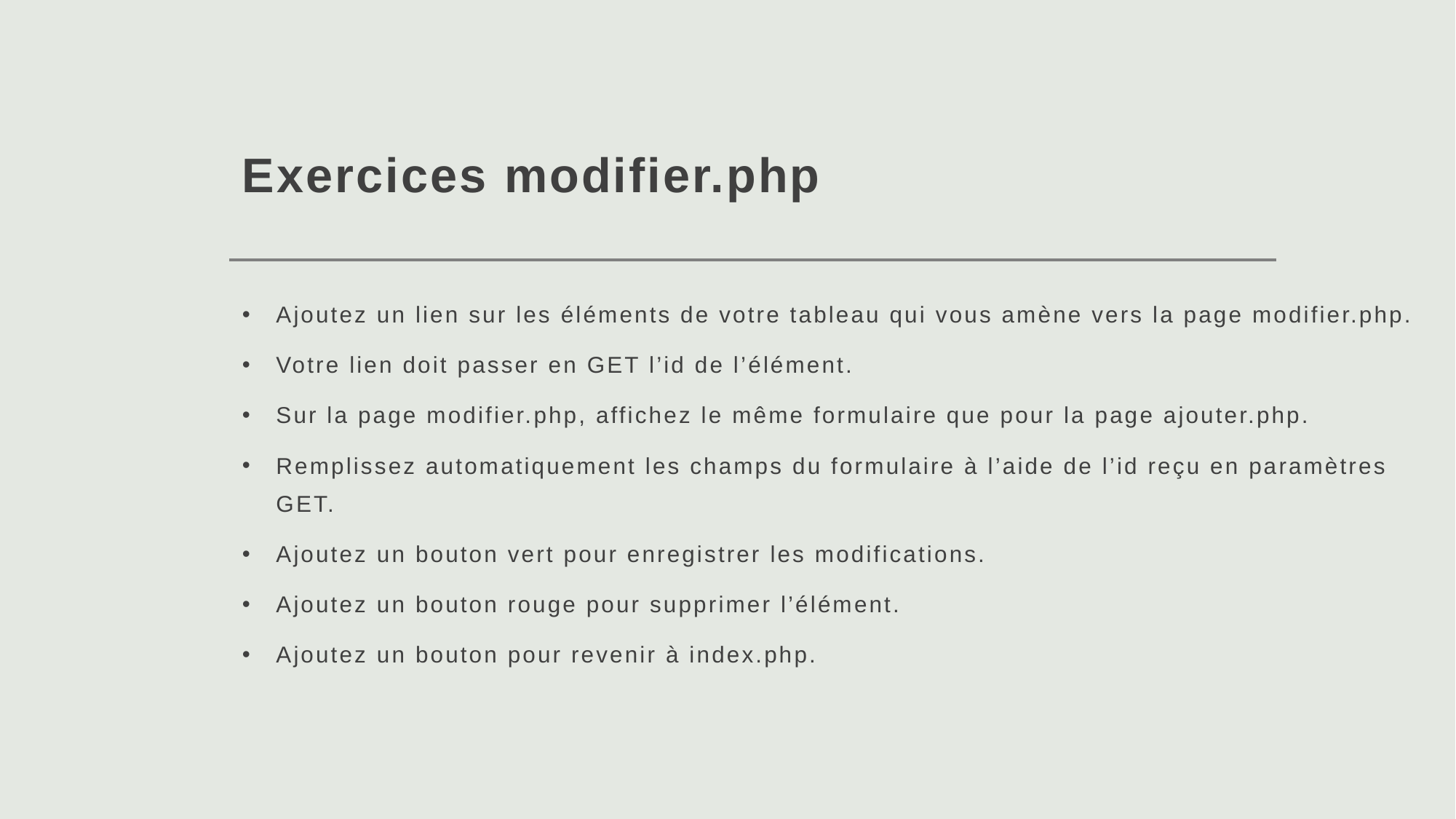

# Exercices modifier.php
Ajoutez un lien sur les éléments de votre tableau qui vous amène vers la page modifier.php.
Votre lien doit passer en GET l’id de l’élément.
Sur la page modifier.php, affichez le même formulaire que pour la page ajouter.php.
Remplissez automatiquement les champs du formulaire à l’aide de l’id reçu en paramètres GET.
Ajoutez un bouton vert pour enregistrer les modifications.
Ajoutez un bouton rouge pour supprimer l’élément.
Ajoutez un bouton pour revenir à index.php.